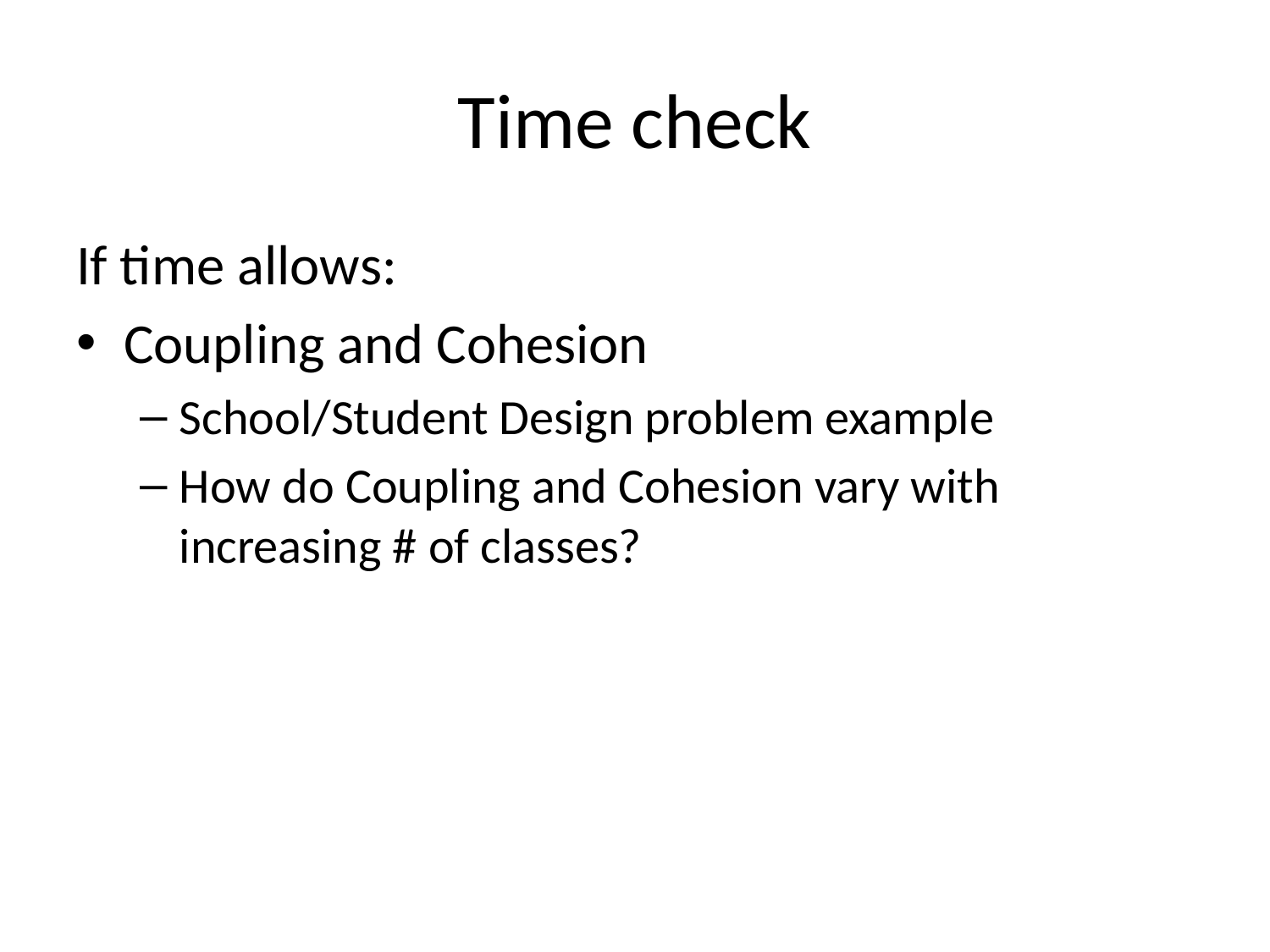

# Time check
If time allows:
Coupling and Cohesion
School/Student Design problem example
How do Coupling and Cohesion vary with increasing # of classes?